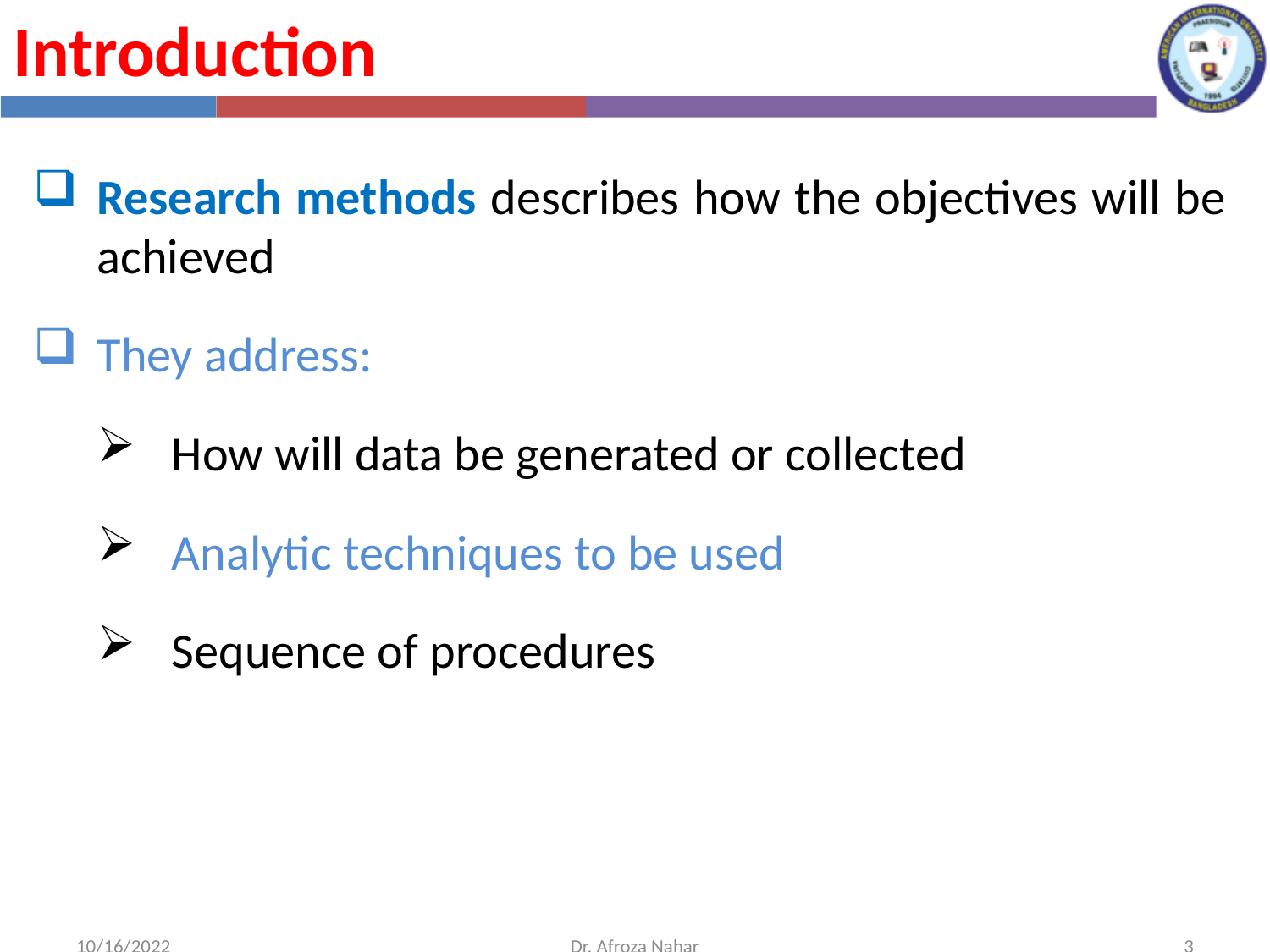

Introduction
Research methods describes how the objectives will be achieved
They address:
 How will data be generated or collected
 Analytic techniques to be used
 Sequence of procedures

10/16/2022
Dr. Afroza Nahar
3